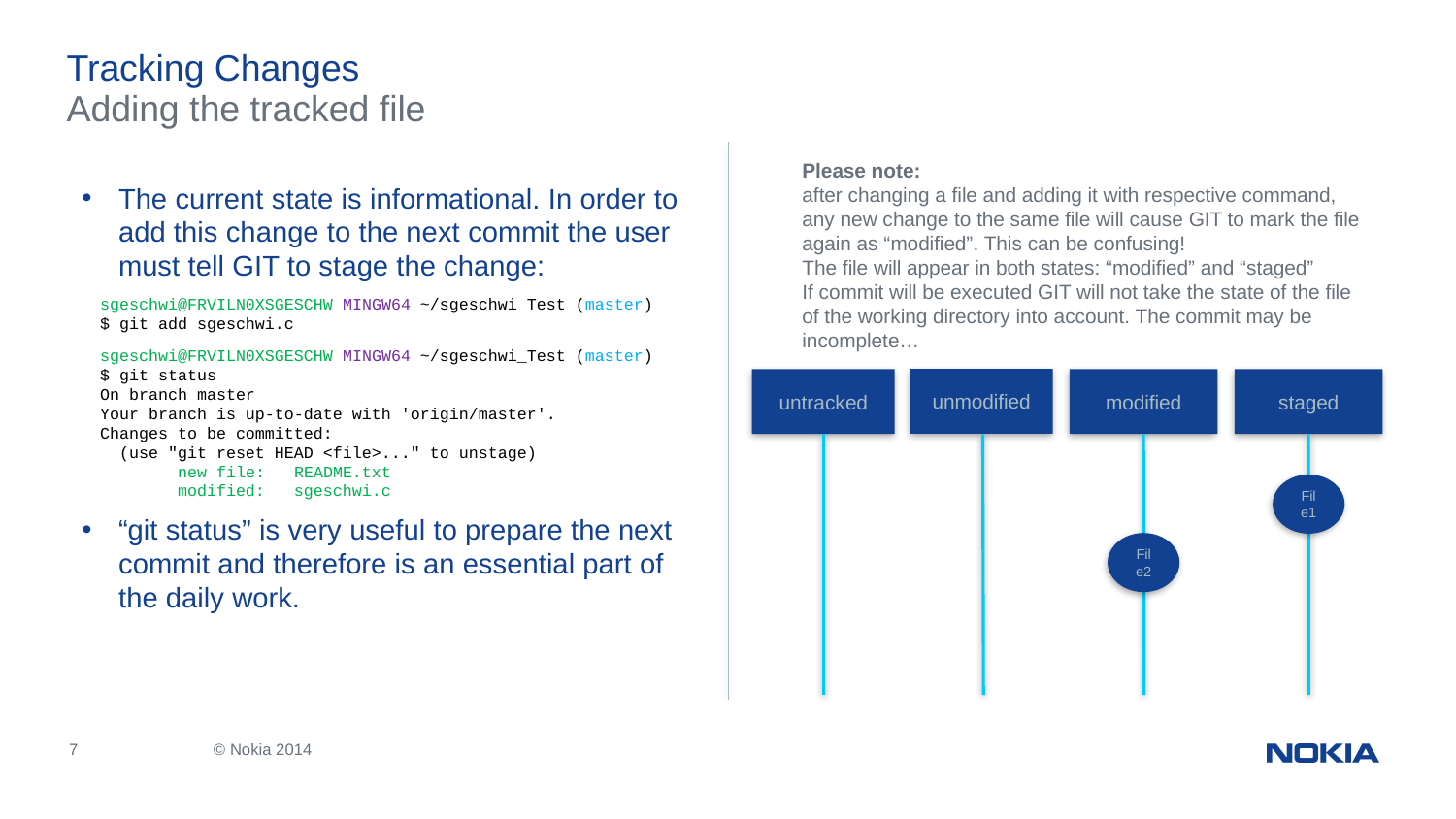

# Tracking Changes
Adding the tracked file
Please note:
after changing a file and adding it with respective command, any new change to the same file will cause GIT to mark the file again as “modified”. This can be confusing!
The file will appear in both states: “modified” and “staged”
If commit will be executed GIT will not take the state of the file of the working directory into account. The commit may be incomplete…
The current state is informational. In order to add this change to the next commit the user must tell GIT to stage the change:
sgeschwi@FRVILN0XSGESCHW MINGW64 ~/sgeschwi_Test (master)
$ git add sgeschwi.c
sgeschwi@FRVILN0XSGESCHW MINGW64 ~/sgeschwi_Test (master)
$ git status
On branch master
Your branch is up-to-date with 'origin/master'.
Changes to be committed:
  (use "git reset HEAD <file>..." to unstage)
        new file:   README.txt
        modified:   sgeschwi.c
“git status” is very useful to prepare the next commit and therefore is an essential part of the daily work.
unmodified
untracked
modified
staged
File1
File2